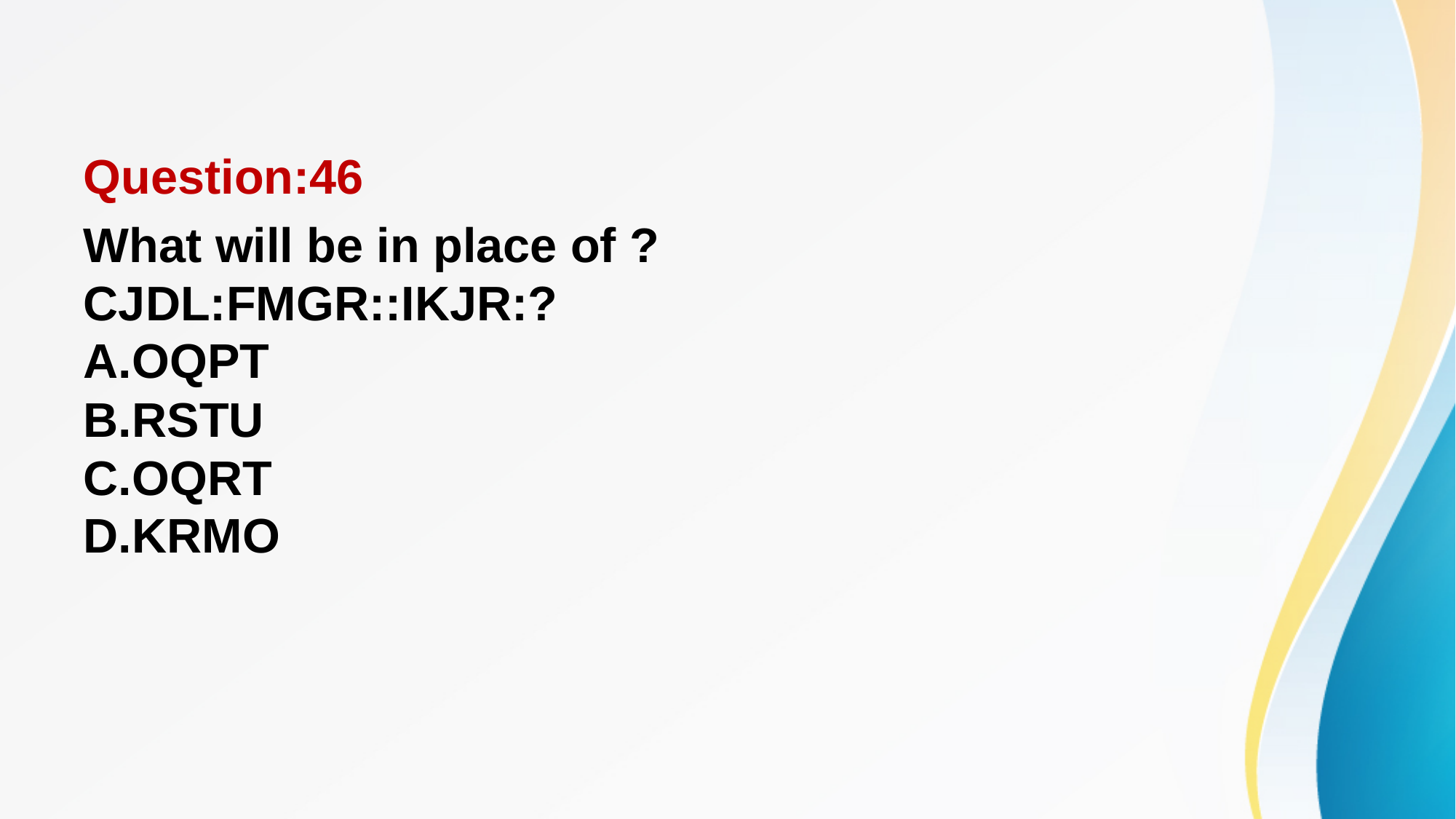

#
Question:46
What will be in place of ?
CJDL:FMGR::IKJR:?
A.OQPT
B.RSTU
C.OQRT
D.KRMO